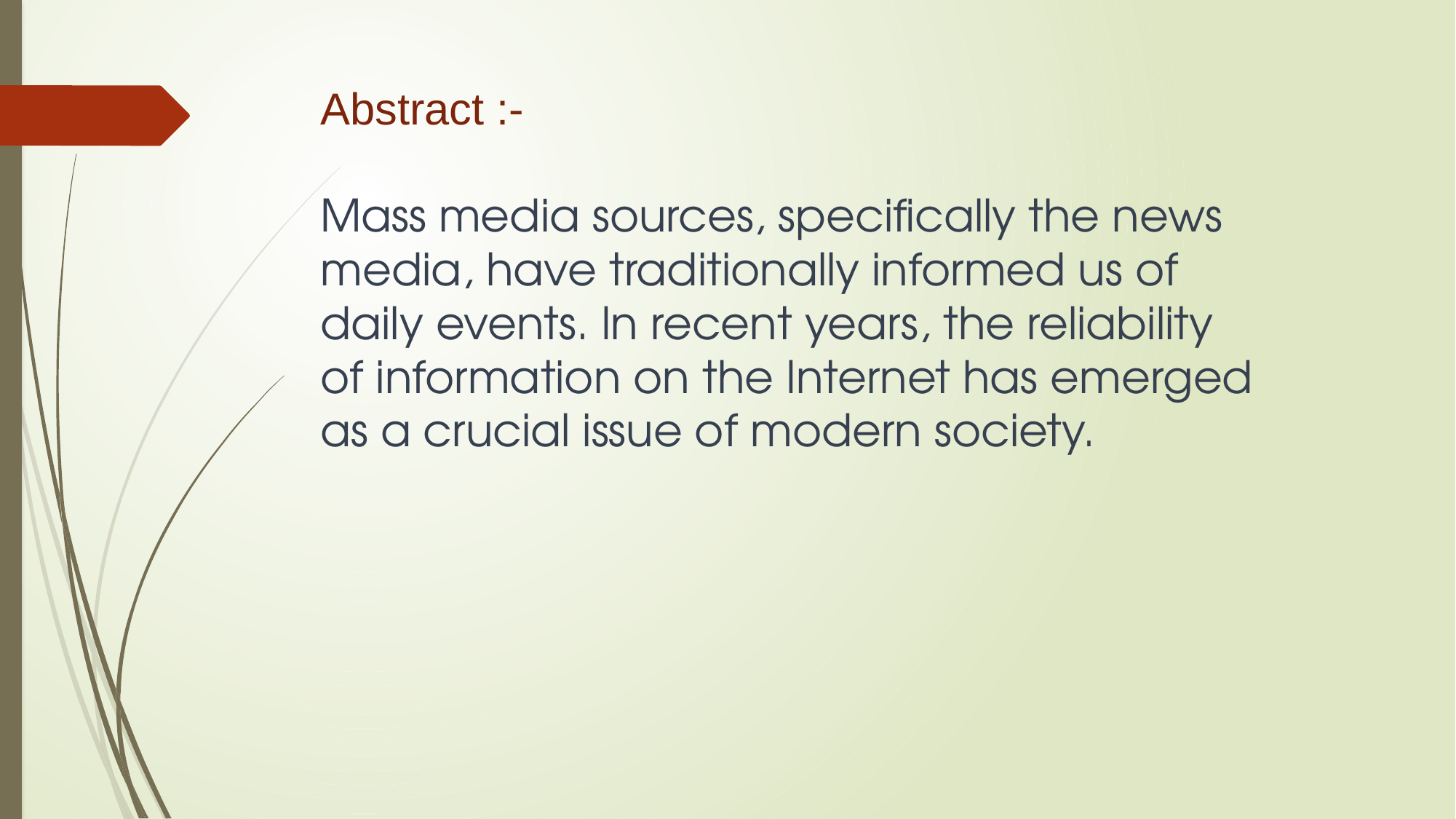

# Abstract :- Mass media sources, specifically the news media, have traditionally informed us of daily events. In recent years, the reliability of information on the Internet has emerged as a crucial issue of modern society.